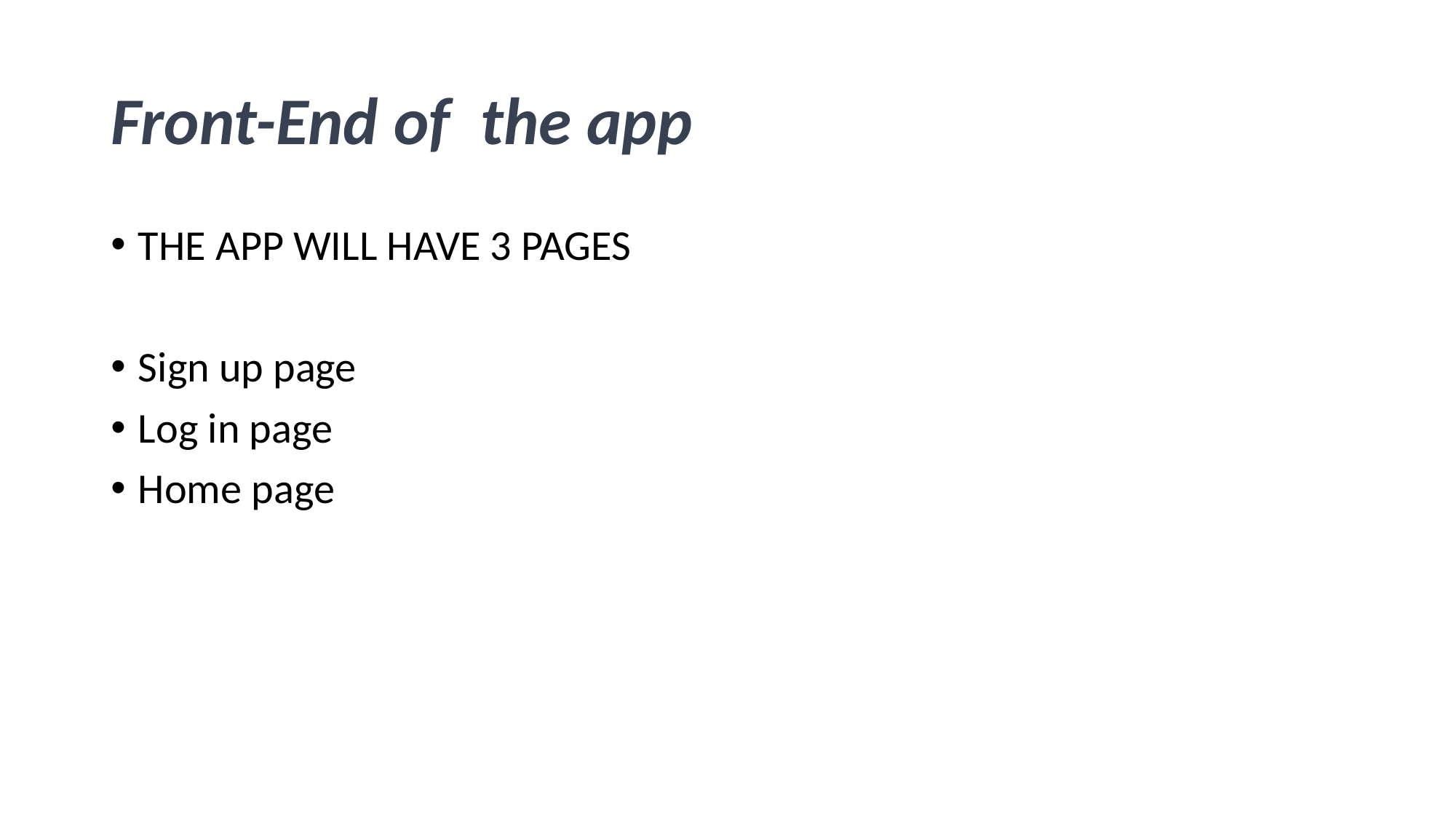

# Front-End of  the app
THE APP WILL HAVE 3 PAGES

Sign up page
Log in page
Home page